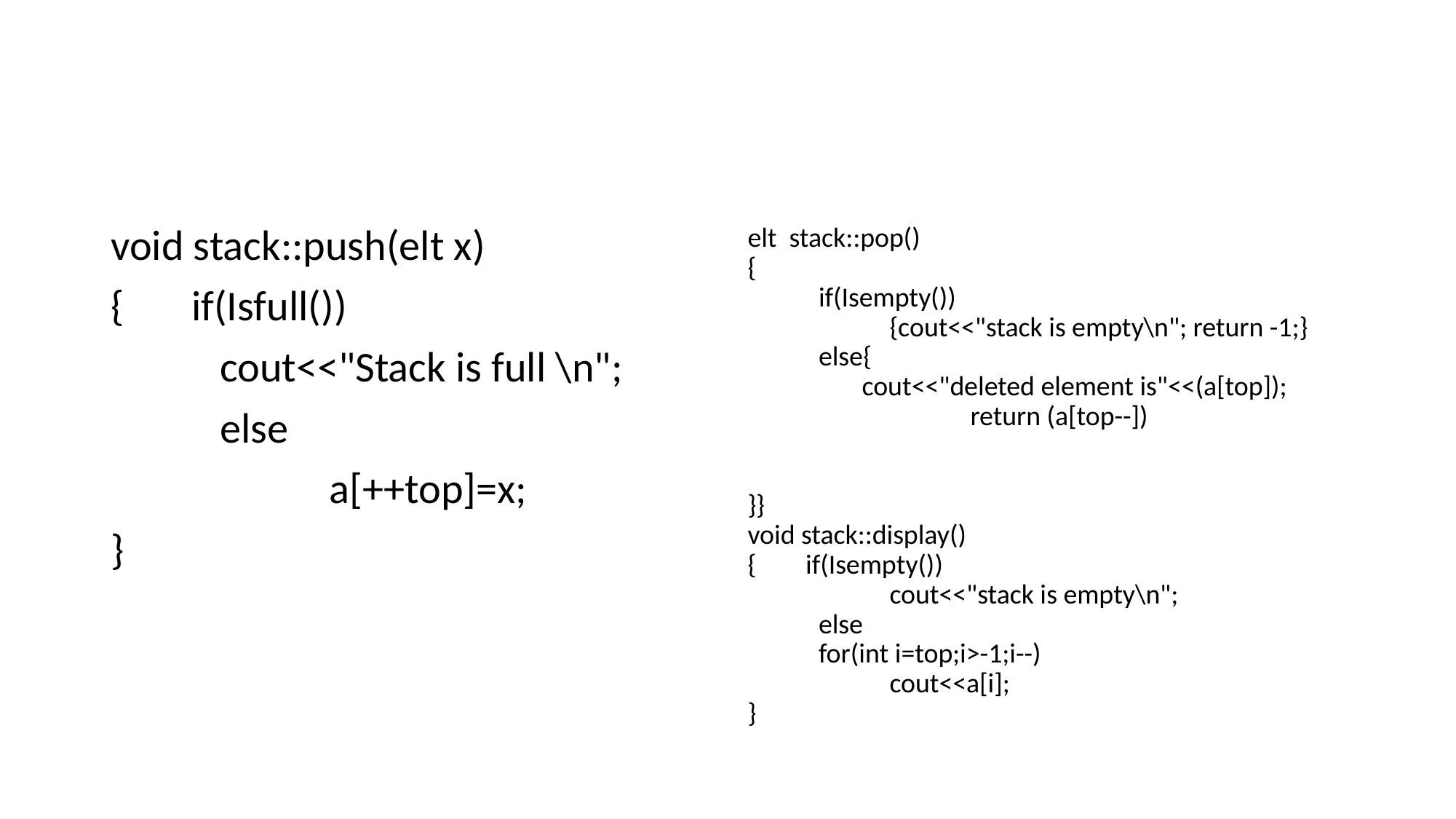

#
void stack::push(elt x)
{       if(Isfull())
	cout<<"Stack is full \n";
	else
		a[++top]=x;
}

elt  stack::pop()
{
	if(Isempty())
		{cout<<"stack is empty\n"; return -1;}
	else{
	       cout<<"deleted element is"<<(a[top]);
                                    return (a[top--])

}}
void stack::display()
{        if(Isempty())
		cout<<"stack is empty\n";
	else
	for(int i=top;i>-1;i--)
		cout<<a[i];
}